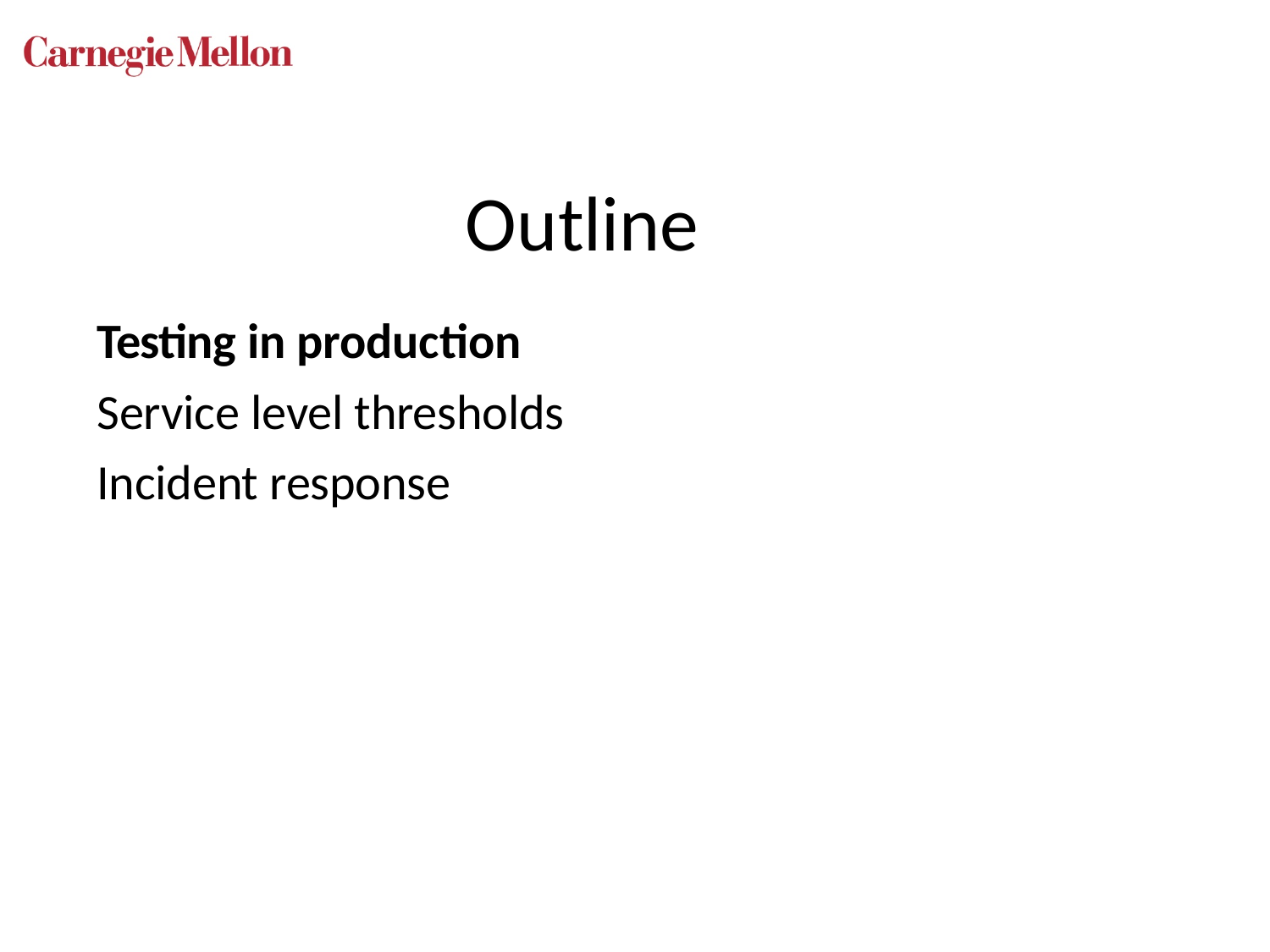

2
# Outline
Testing in production  Service level thresholds  Incident response